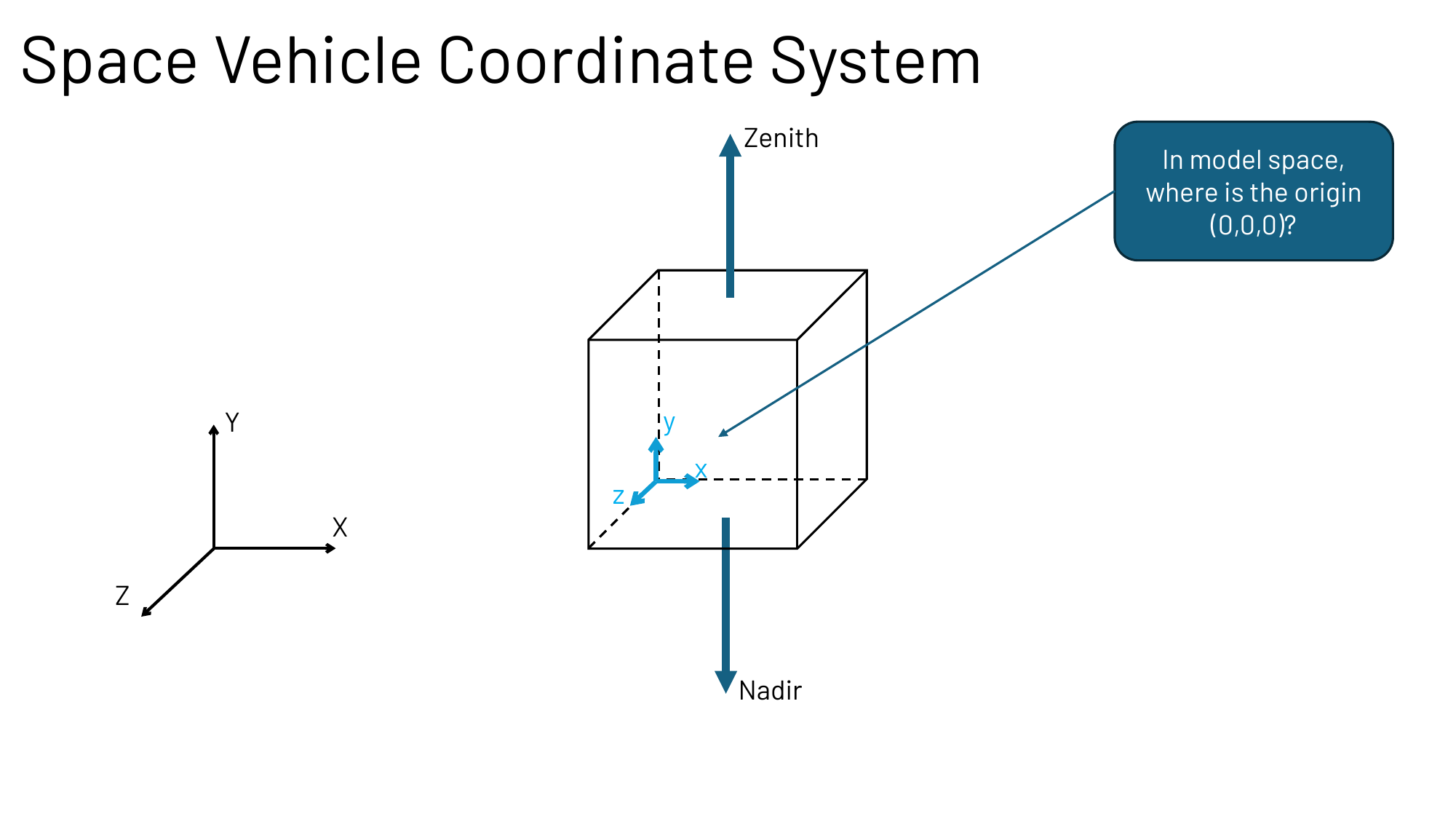

# Space Vehicle Coordinate System
Zenith
In model space, where is the origin (0,0,0)?

y
x
z
Y
X
Z
Nadir